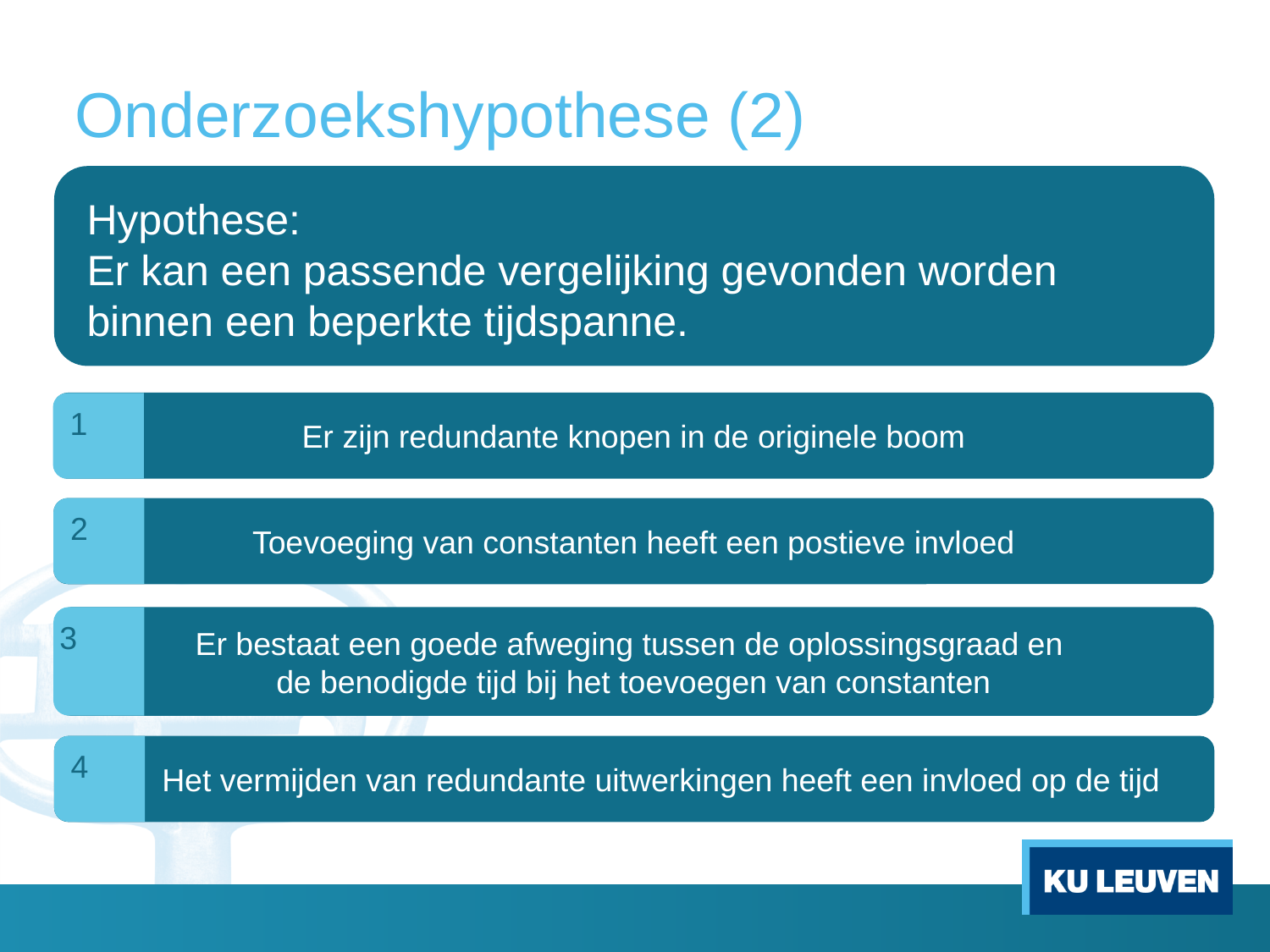

# Onderzoekshypothese (2)

Hypothese:
Er kan een passende vergelijking gevonden worden binnen een beperkte tijdspanne.
1
Er zijn redundante knopen in de originele boom
2
Toevoeging van constanten heeft een postieve invloed
3
Er bestaat een goede afweging tussen de oplossingsgraad en
de benodigde tijd bij het toevoegen van constanten
4
       Het vermijden van redundante uitwerkingen heeft een invloed op de tijd